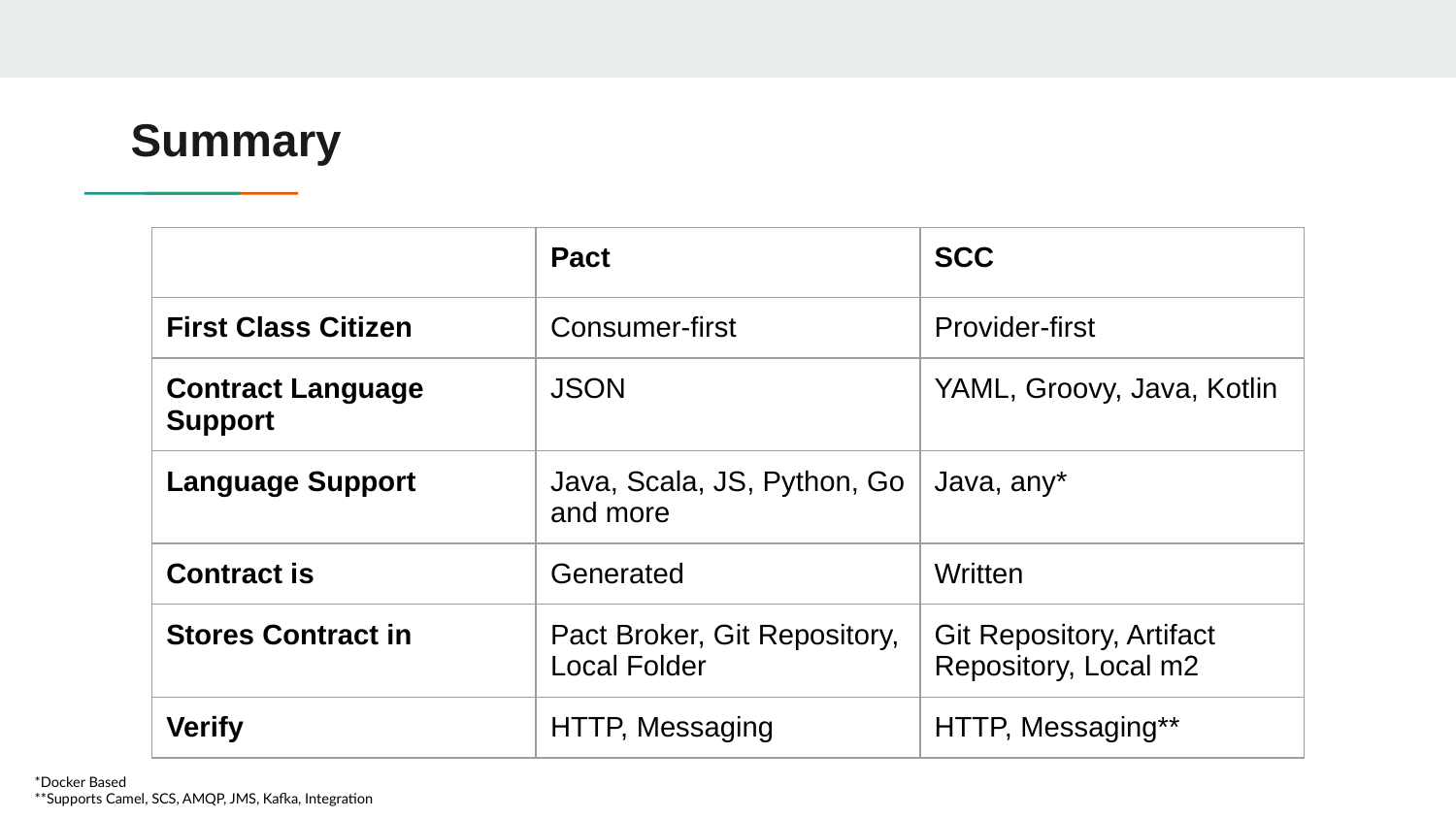

# Summary

|  | Pact | SCC |
| --- | --- | --- |
| First Class Citizen | Consumer-first | Provider-first |
| Contract Language Support | JSON | YAML, Groovy, Java, Kotlin |
| Language Support | Java, Scala, JS, Python, Go and more | Java, any\* |
| Contract is | Generated | Written |
| Stores Contract in | Pact Broker, Git Repository, Local Folder | Git Repository, Artifact Repository, Local m2 |
| Verify | HTTP, Messaging | HTTP, Messaging\*\* |
*Docker Based
**Supports Camel, SCS, AMQP, JMS, Kafka, Integration